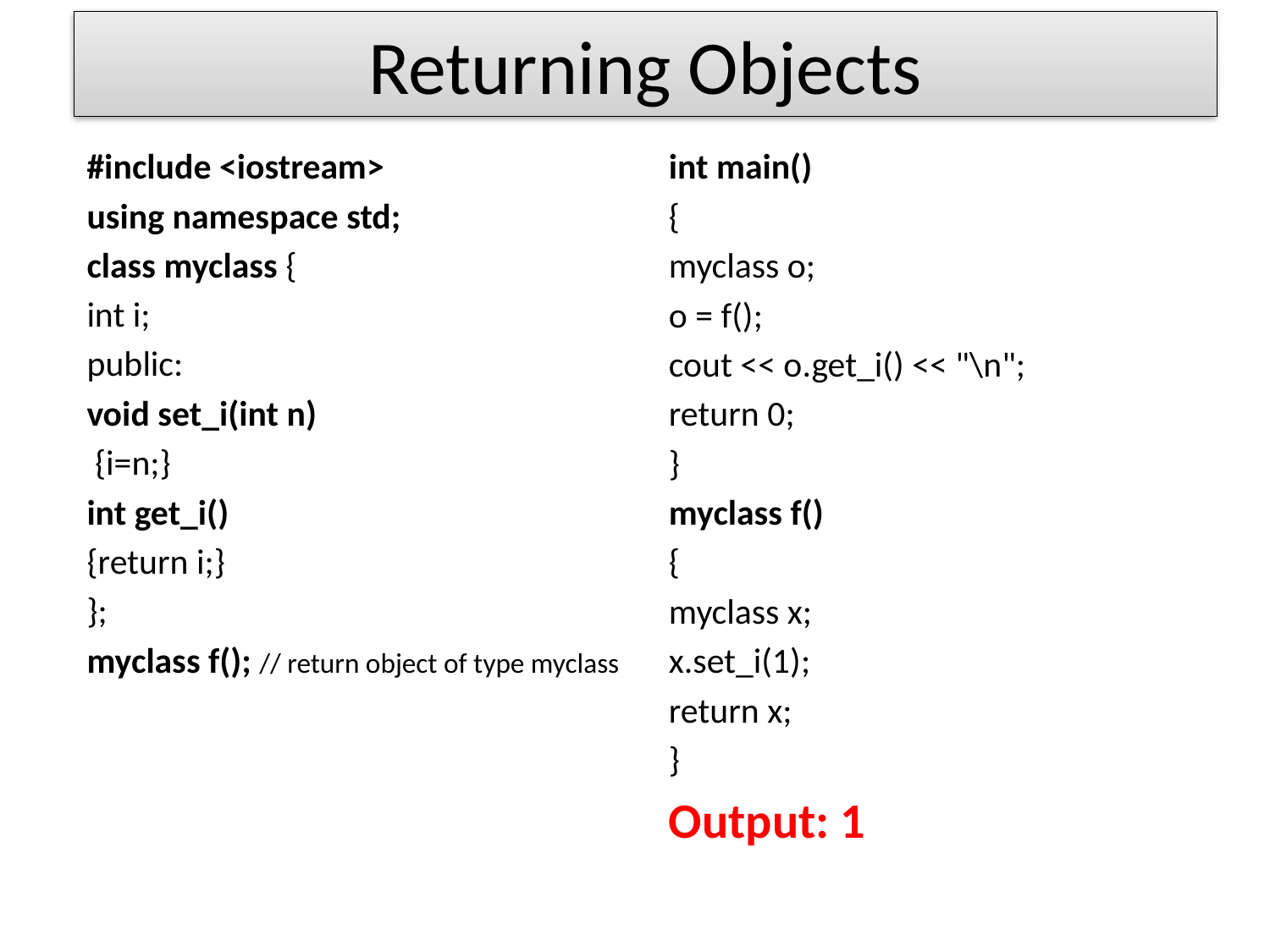

# Returning Objects
#include <iostream>
using namespace std;
class myclass {
int i;
public:
void set_i(int n)
 {i=n;}
int get_i()
{return i;}
};
myclass f(); // return object of type myclass
int main()
{
myclass o;
o = f();
cout << o.get_i() << "\n";
return 0;
}
myclass f()
{
myclass x;
x.set_i(1);
return x;
}
Output: 1